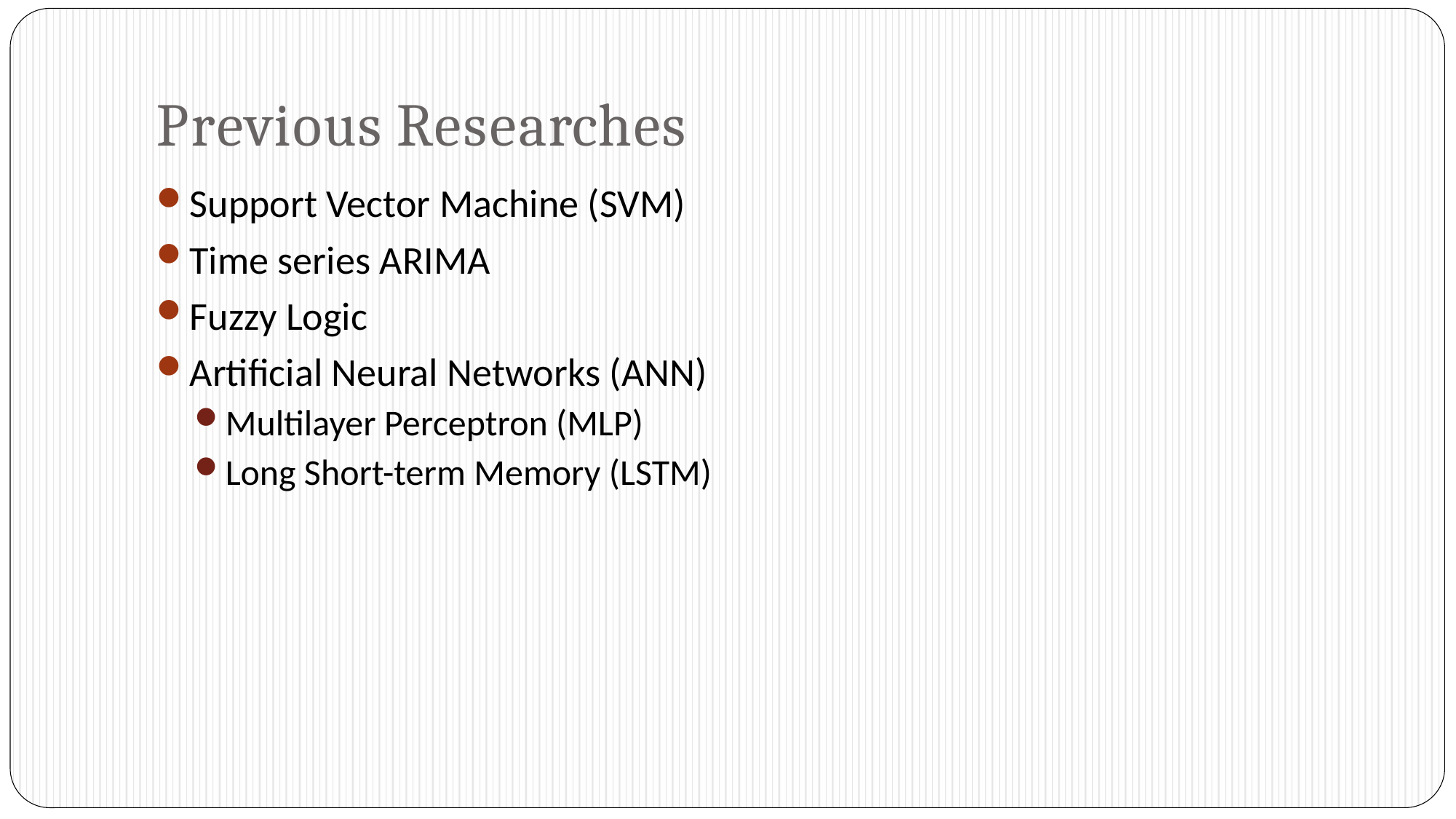

# Previous Researches
Support Vector Machine (SVM)
Time series ARIMA
Fuzzy Logic
Artificial Neural Networks (ANN)
Multilayer Perceptron (MLP)
Long Short-term Memory (LSTM)